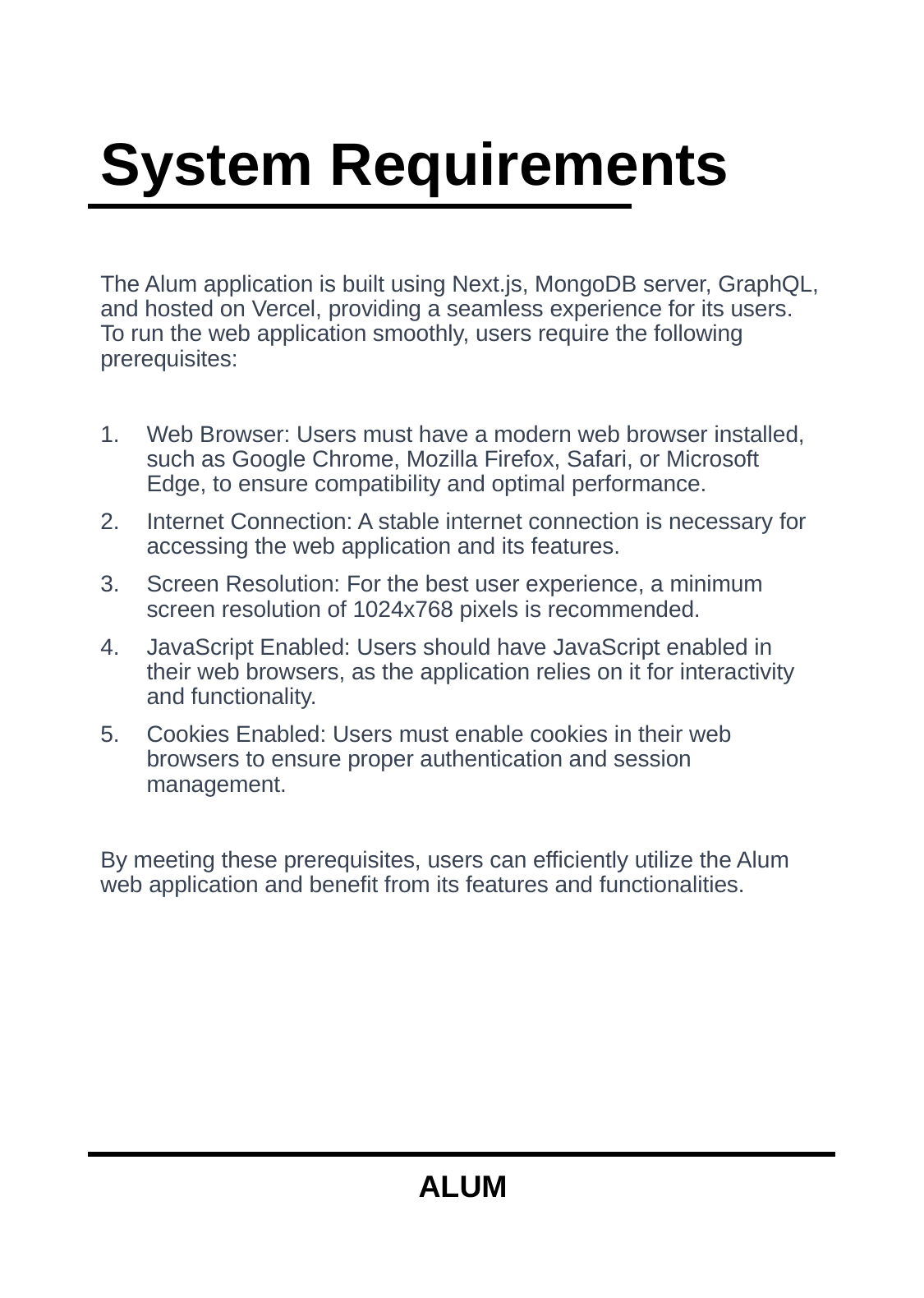

# System Requirements
The Alum application is built using Next.js, MongoDB server, GraphQL, and hosted on Vercel, providing a seamless experience for its users. To run the web application smoothly, users require the following prerequisites:

Web Browser: Users must have a modern web browser installed, such as Google Chrome, Mozilla Firefox, Safari, or Microsoft Edge, to ensure compatibility and optimal performance.
Internet Connection: A stable internet connection is necessary for accessing the web application and its features.
Screen Resolution: For the best user experience, a minimum screen resolution of 1024x768 pixels is recommended.
JavaScript Enabled: Users should have JavaScript enabled in their web browsers, as the application relies on it for interactivity and functionality.
Cookies Enabled: Users must enable cookies in their web browsers to ensure proper authentication and session management.

By meeting these prerequisites, users can efficiently utilize the Alum web application and benefit from its features and functionalities.
ALUM